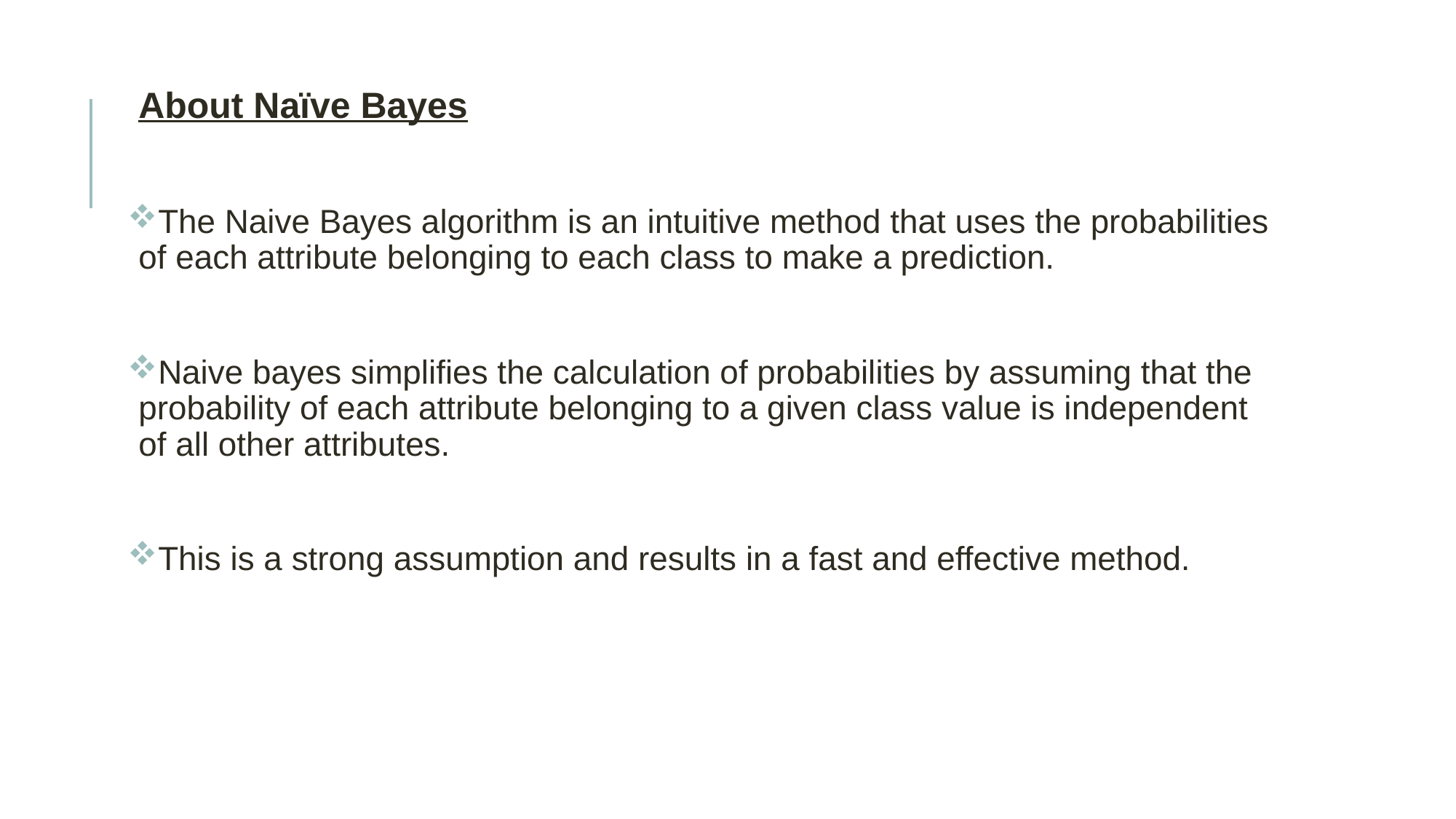

About Naïve Bayes

The Naive Bayes algorithm is an intuitive method that uses the probabilities of each attribute belonging to each class to make a prediction.

Naive bayes simplifies the calculation of probabilities by assuming that the probability of each attribute belonging to a given class value is independent of all other attributes.

This is a strong assumption and results in a fast and effective method.